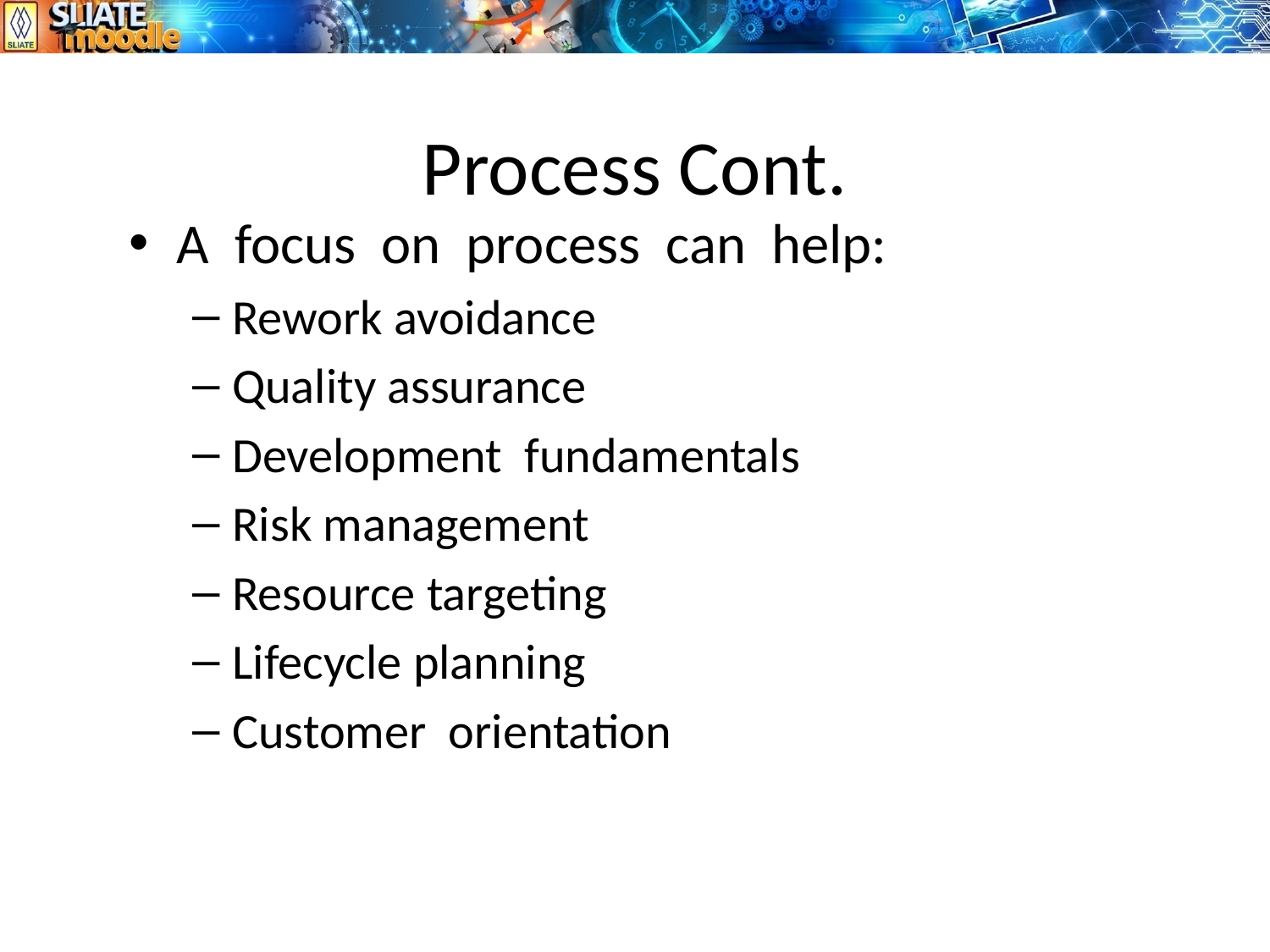

# Process Cont.
A  focus  on  process  can  help:
Rework avoidance
Quality assurance
Development  fundamentals
Risk management
Resource targeting
Lifecycle planning
Customer  orientation